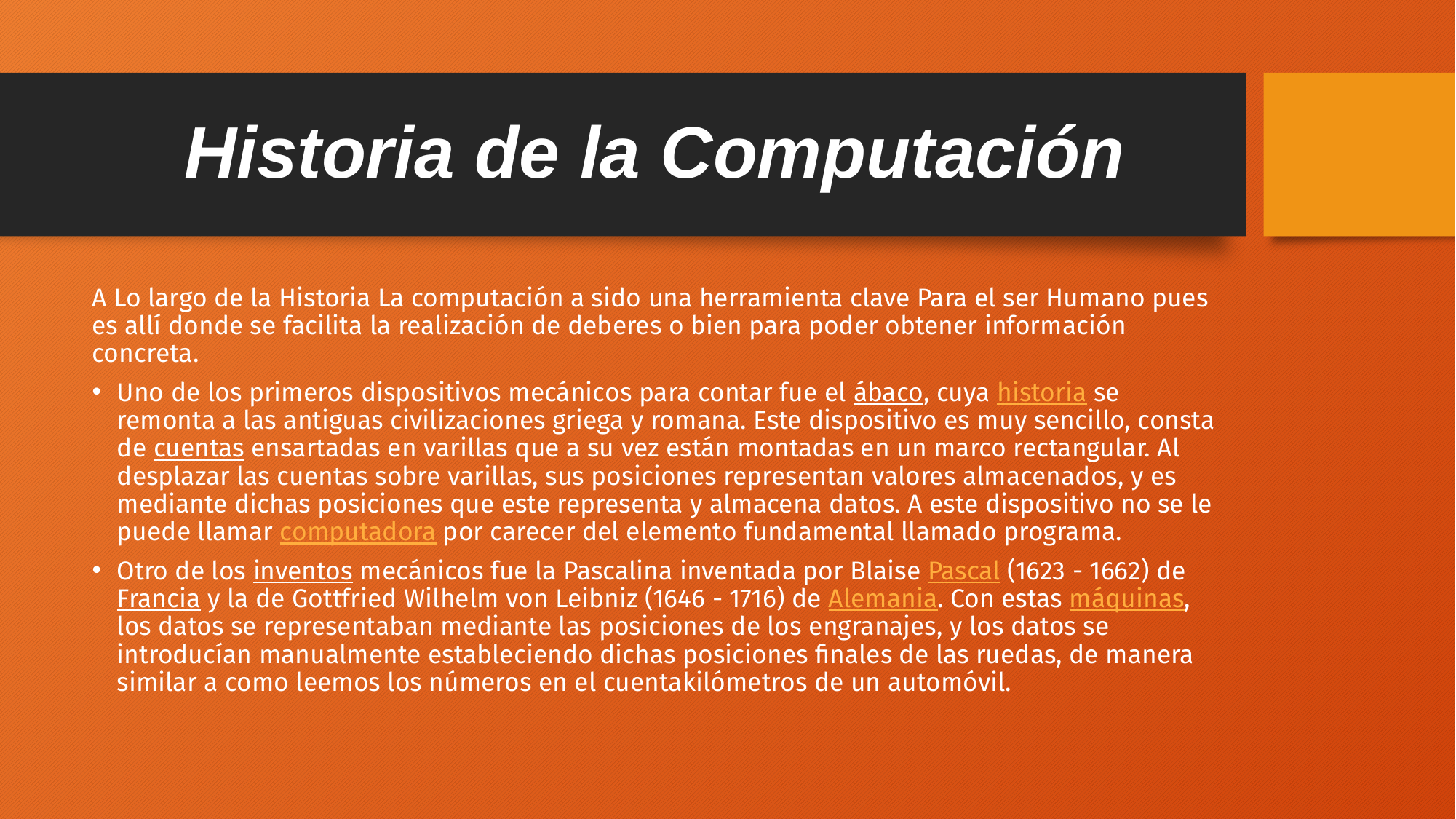

# Historia de la Computación
A Lo largo de la Historia La computación a sido una herramienta clave Para el ser Humano pues es allí donde se facilita la realización de deberes o bien para poder obtener información concreta.
Uno de los primeros dispositivos mecánicos para contar fue el ábaco, cuya historia se remonta a las antiguas civilizaciones griega y romana. Este dispositivo es muy sencillo, consta de cuentas ensartadas en varillas que a su vez están montadas en un marco rectangular. Al desplazar las cuentas sobre varillas, sus posiciones representan valores almacenados, y es mediante dichas posiciones que este representa y almacena datos. A este dispositivo no se le puede llamar computadora por carecer del elemento fundamental llamado programa.
Otro de los inventos mecánicos fue la Pascalina inventada por Blaise Pascal (1623 - 1662) de Francia y la de Gottfried Wilhelm von Leibniz (1646 - 1716) de Alemania. Con estas máquinas, los datos se representaban mediante las posiciones de los engranajes, y los datos se introducían manualmente estableciendo dichas posiciones finales de las ruedas, de manera similar a como leemos los números en el cuentakilómetros de un automóvil.